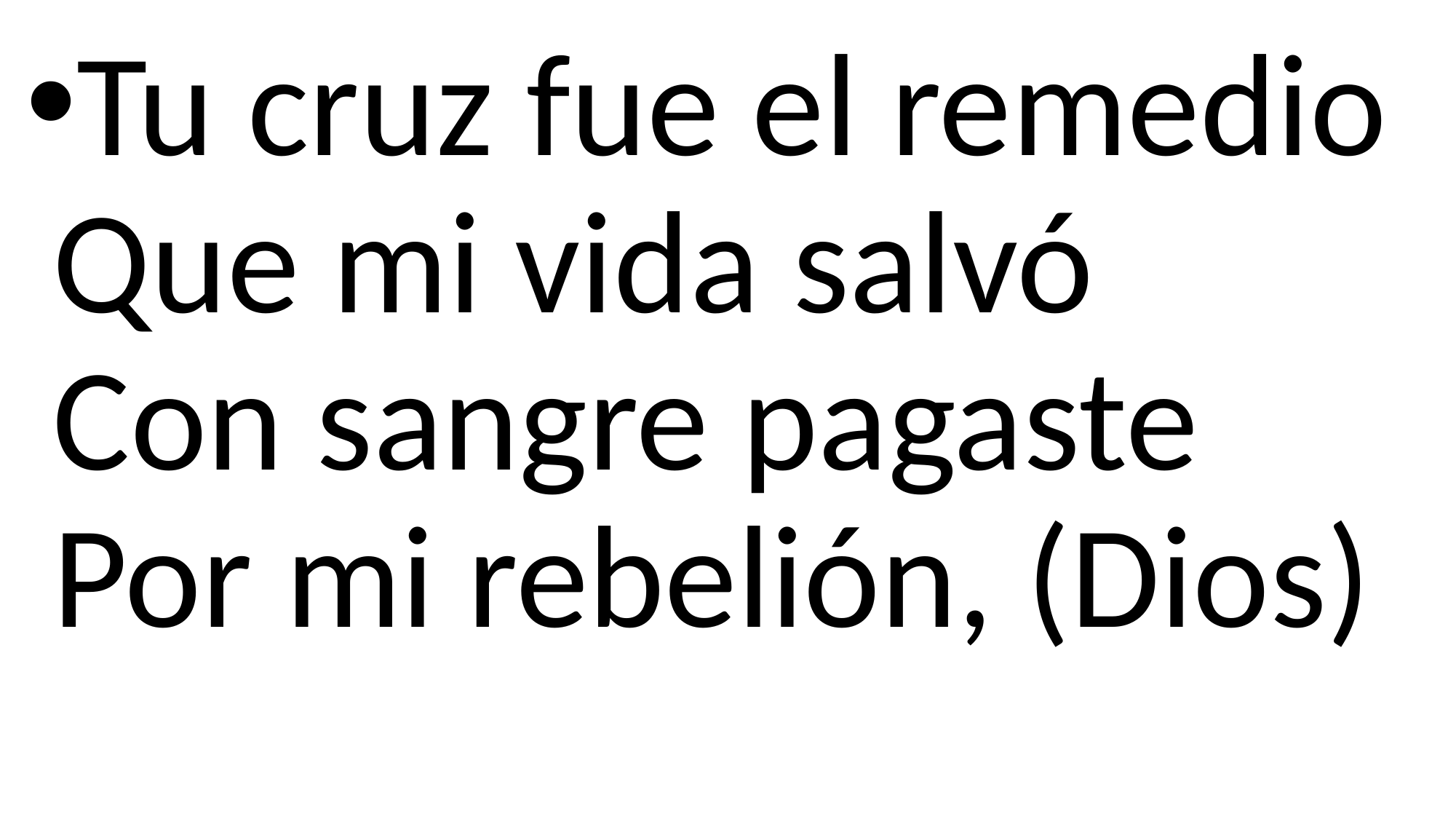

Tu cruz fue el remedio
Que mi vida salvó
Con sangre pagaste
Por mi rebelión, (Dios)